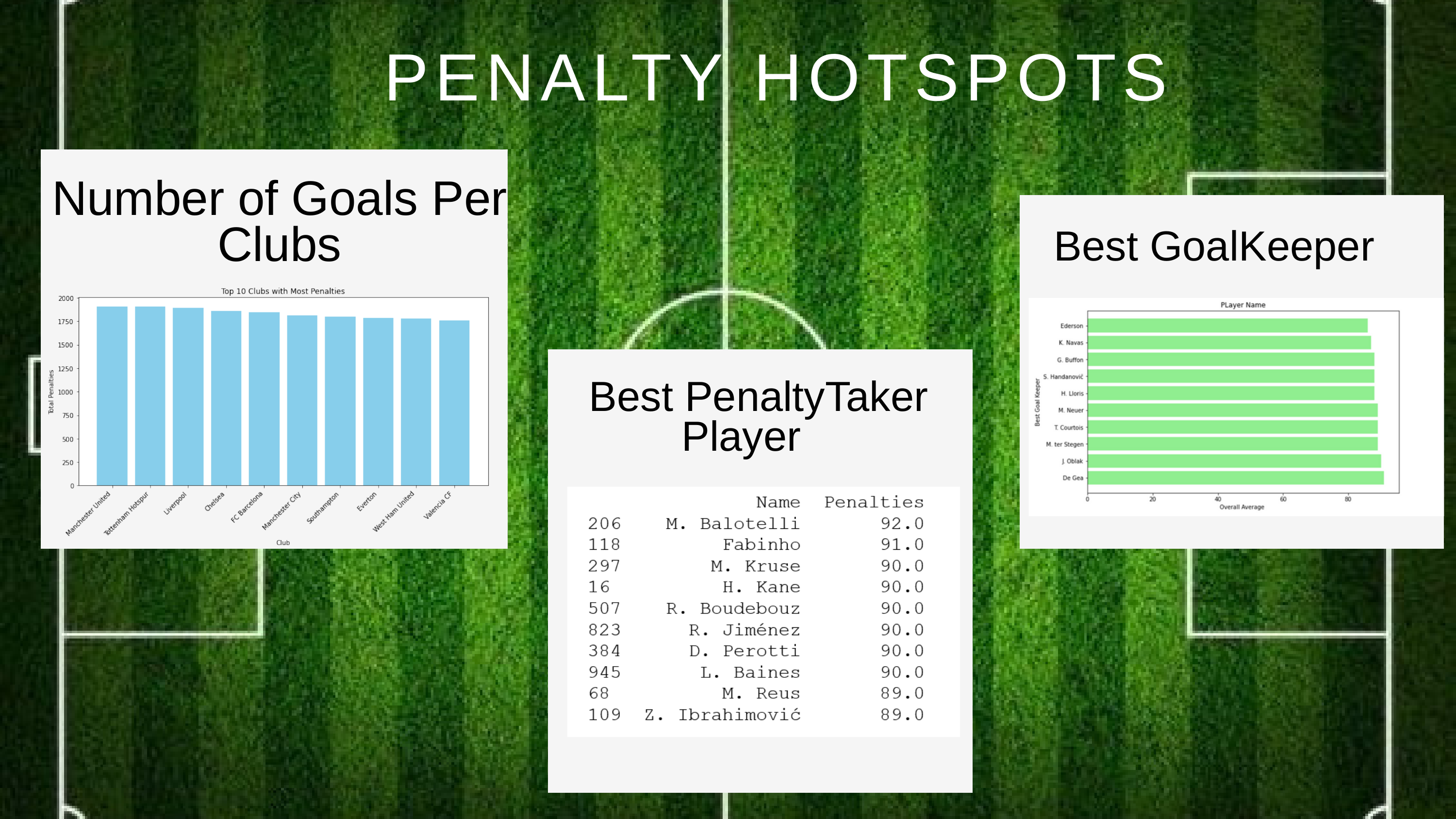

PENALTY HOTSPOTS

Number of Goals Per Clubs

Best GoalKeeper

Best PenaltyTaker Player